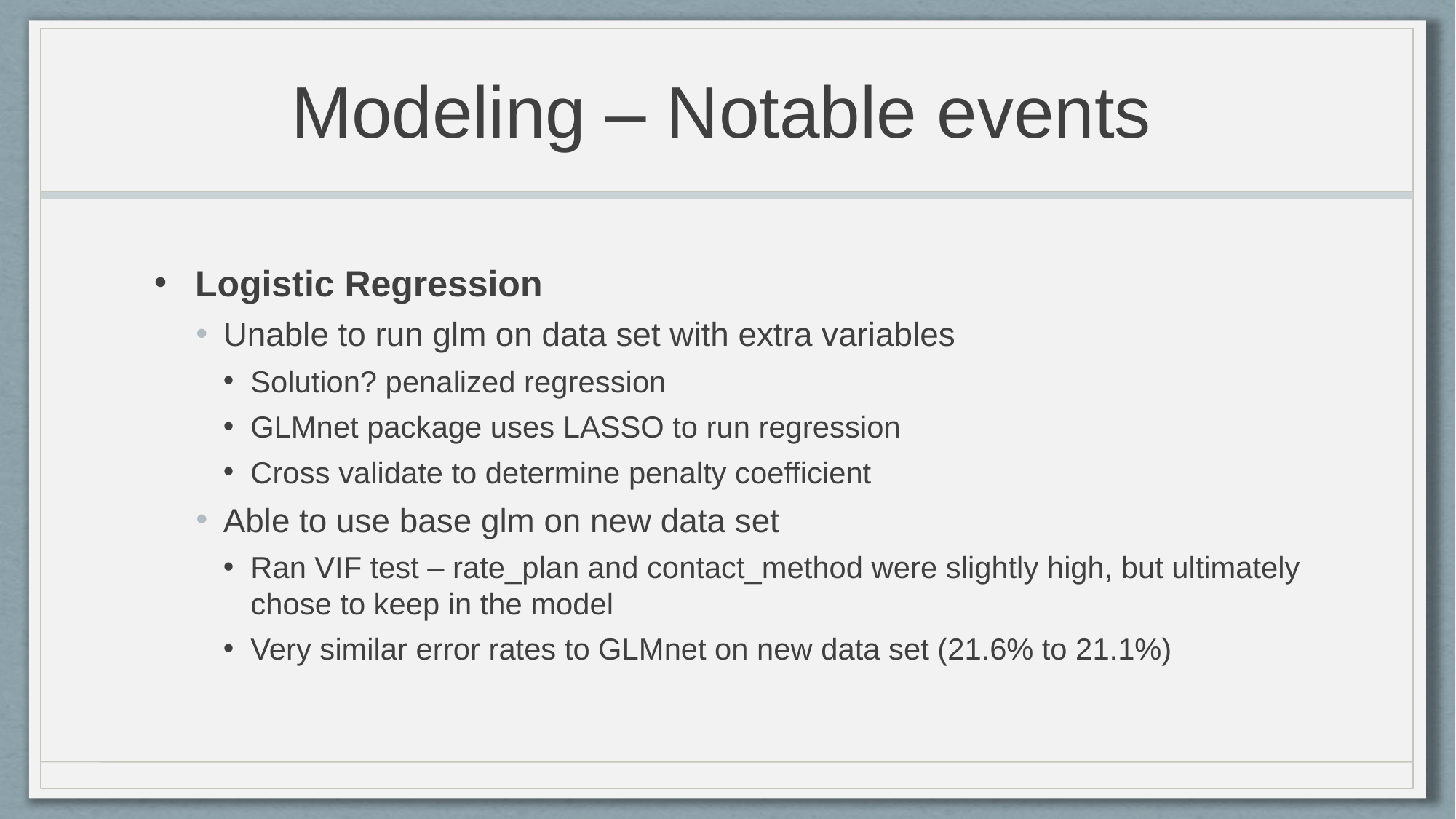

# Modeling – Notable events
Logistic Regression
Unable to run glm on data set with extra variables
Solution? penalized regression
GLMnet package uses LASSO to run regression
Cross validate to determine penalty coefficient
Able to use base glm on new data set
Ran VIF test – rate_plan and contact_method were slightly high, but ultimately chose to keep in the model
Very similar error rates to GLMnet on new data set (21.6% to 21.1%)